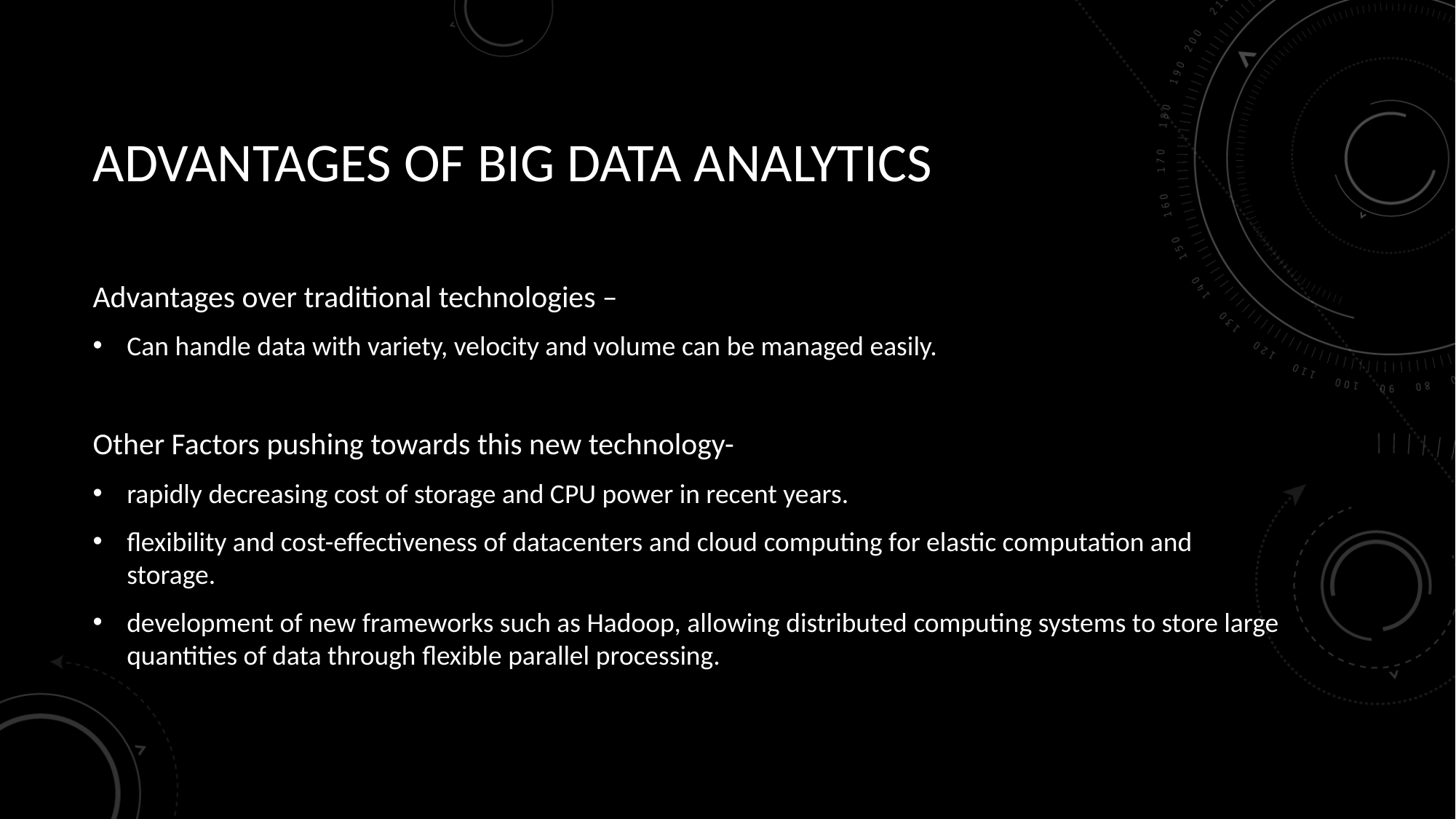

# Advantages of Big Data Analytics
Advantages over traditional technologies –
Can handle data with variety, velocity and volume can be managed easily.

Other Factors pushing towards this new technology-
rapidly decreasing cost of storage and CPU power in recent years.
flexibility and cost-effectiveness of datacenters and cloud computing for elastic computation and storage.
development of new frameworks such as Hadoop, allowing distributed computing systems to store large quantities of data through flexible parallel processing.